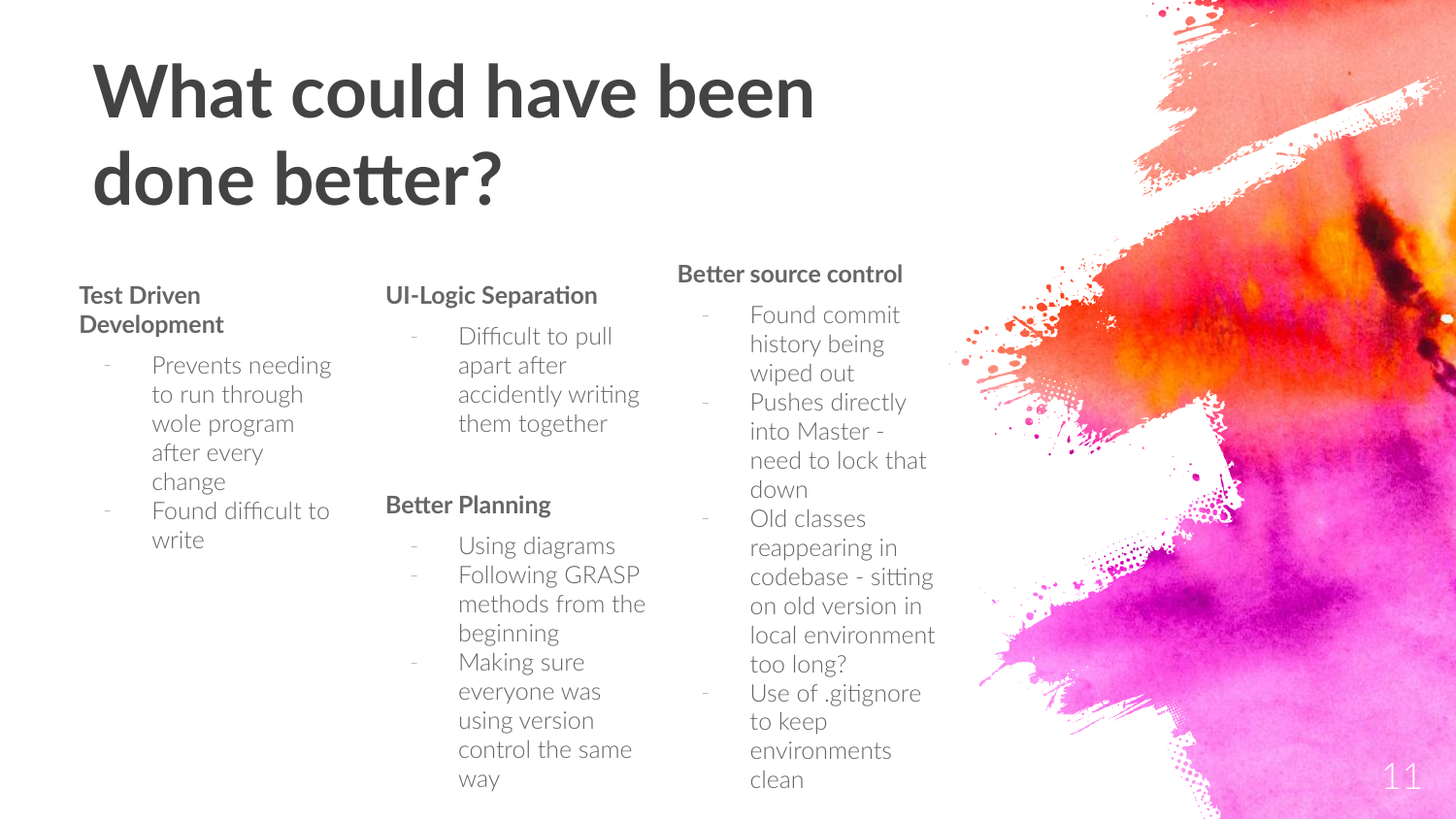

# What could have been done better?
Better source control
Found commit history being wiped out
Pushes directly into Master - need to lock that down
Old classes reappearing in codebase - sitting on old version in local environment too long?
Use of .gitignore to keep environments clean
Test Driven Development
Prevents needing to run through wole program after every change
Found difficult to write
UI-Logic Separation
Difficult to pull apart after accidently writing them together
Better Planning
Using diagrams
Following GRASP methods from the beginning
Making sure everyone was using version control the same way

11